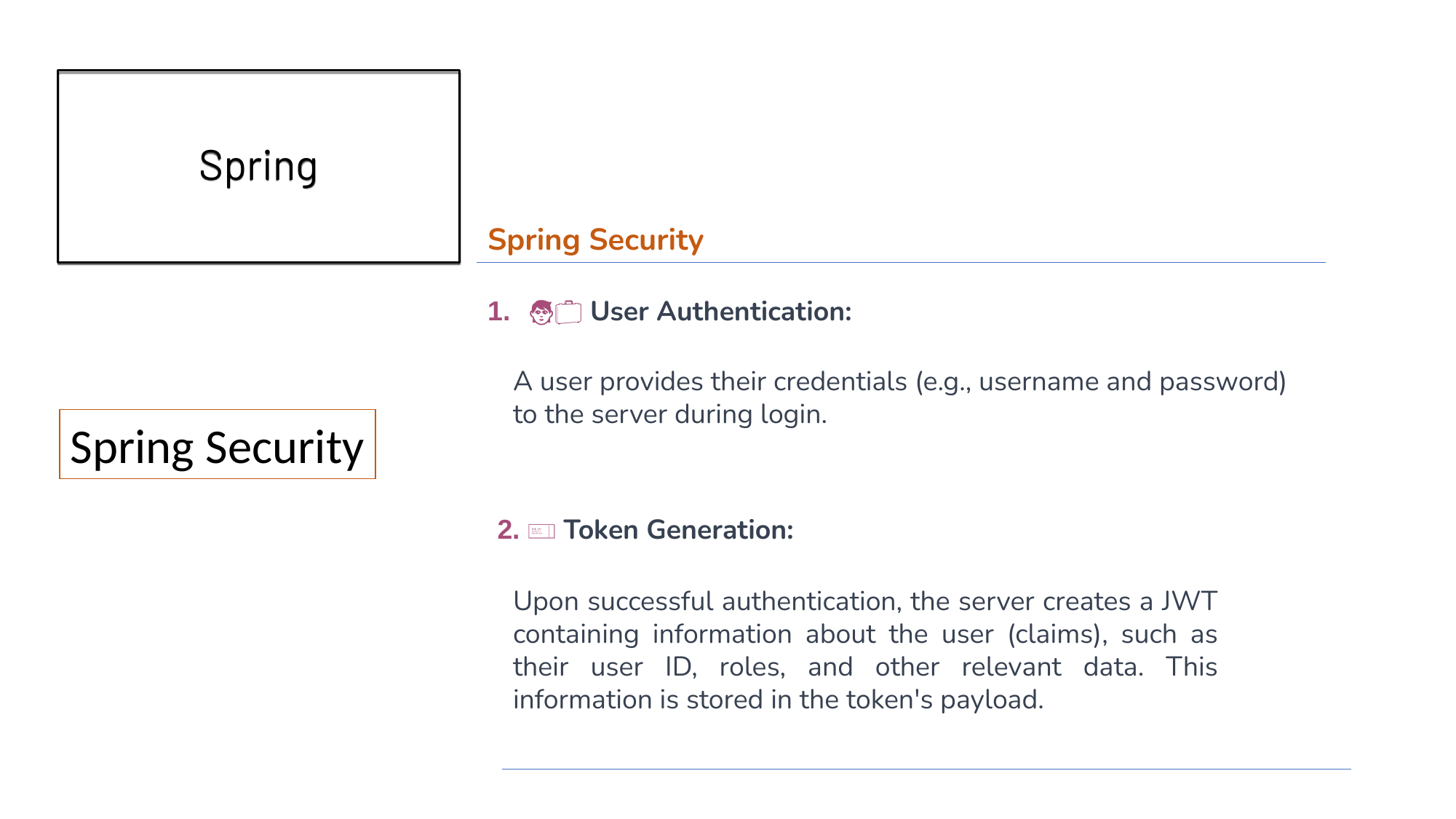

# Spring
Spring Security
🧑‍💼 User Authentication:
A user provides their credentials (e.g., username and password) to the server during login.
Spring Security
2. 🎫 Token Generation:
Upon successful authentication, the server creates a JWT containing information about the user (claims), such as their user ID, roles, and other relevant data. This information is stored in the token's payload.